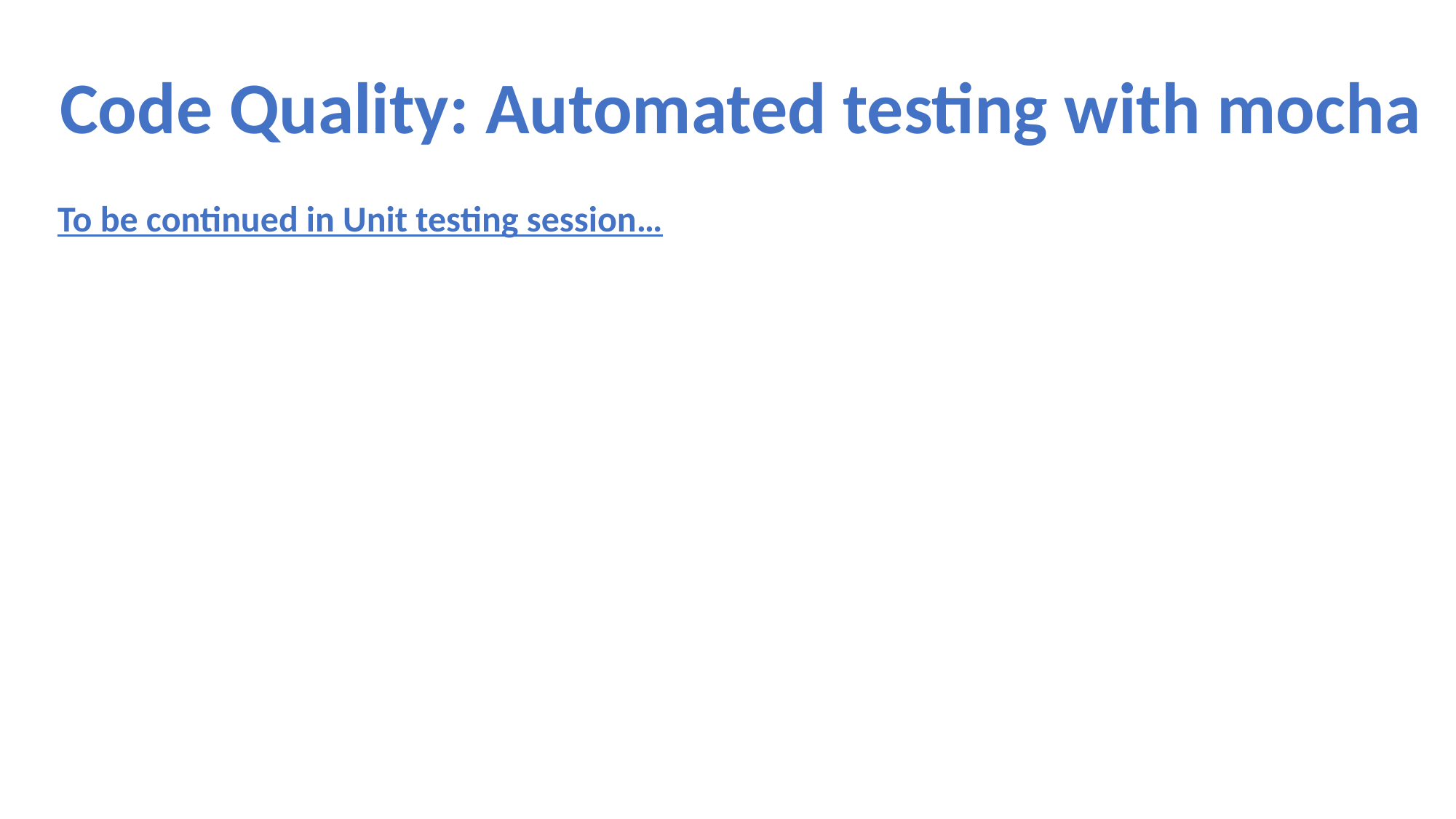

Code Quality: Automated testing with mocha
To be continued in Unit testing session…